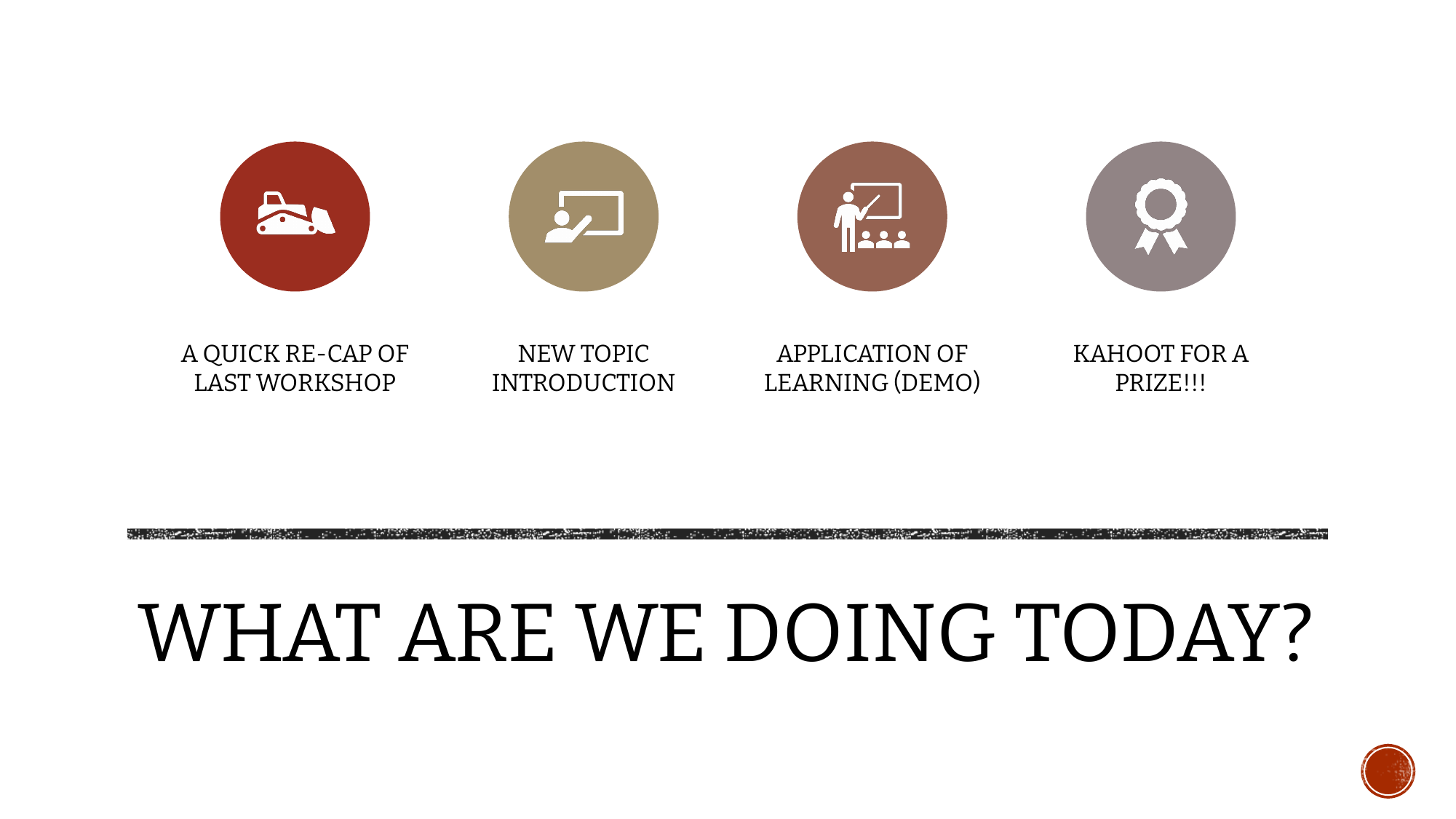

A Quick Re-Cap of last workshop
New Topic Introduction
Application of Learning (Demo)
Kahoot for a Prize!!!

# What are we doing today?